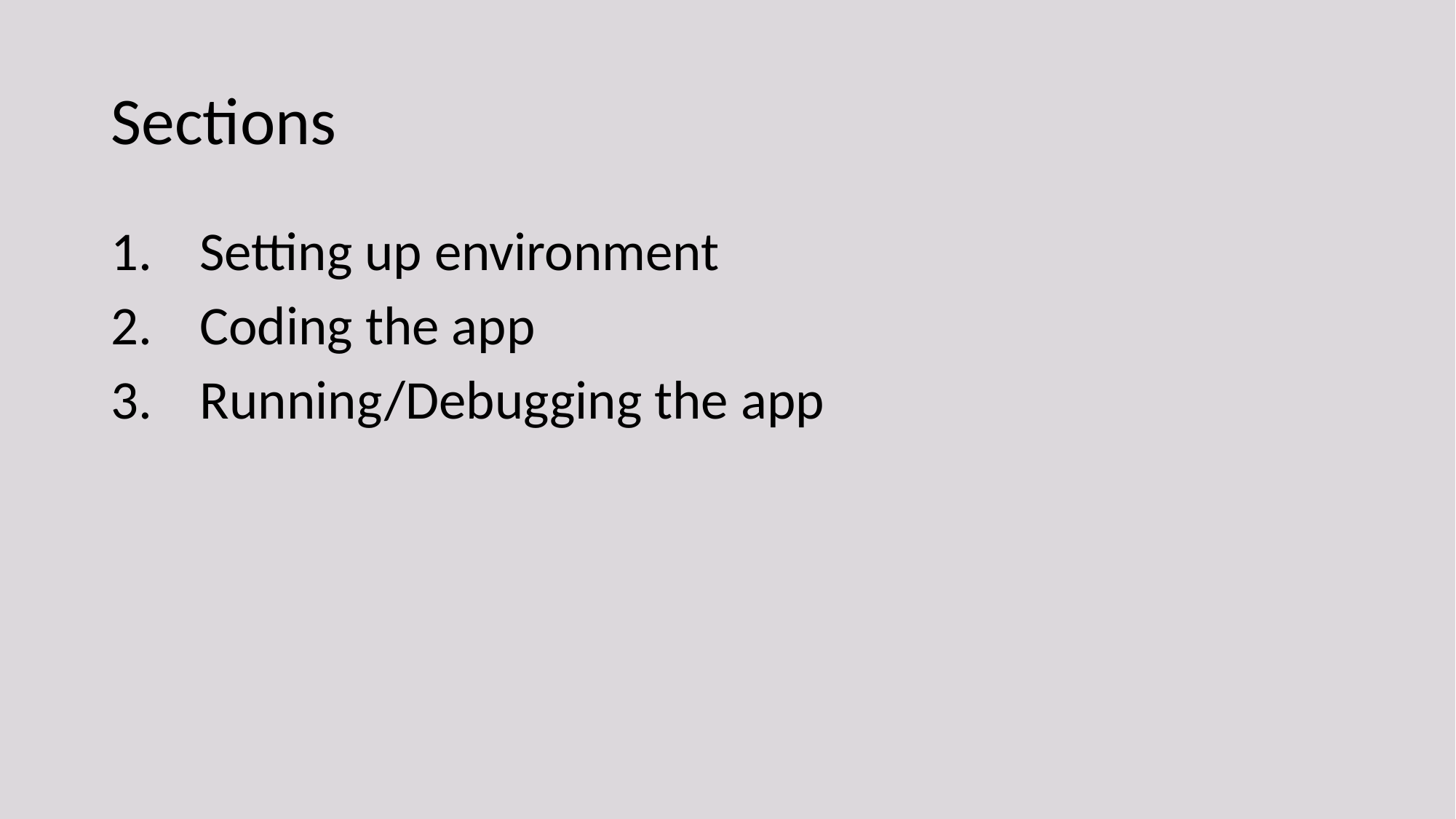

# Sections
Setting up environment
Coding the app
Running/Debugging the app